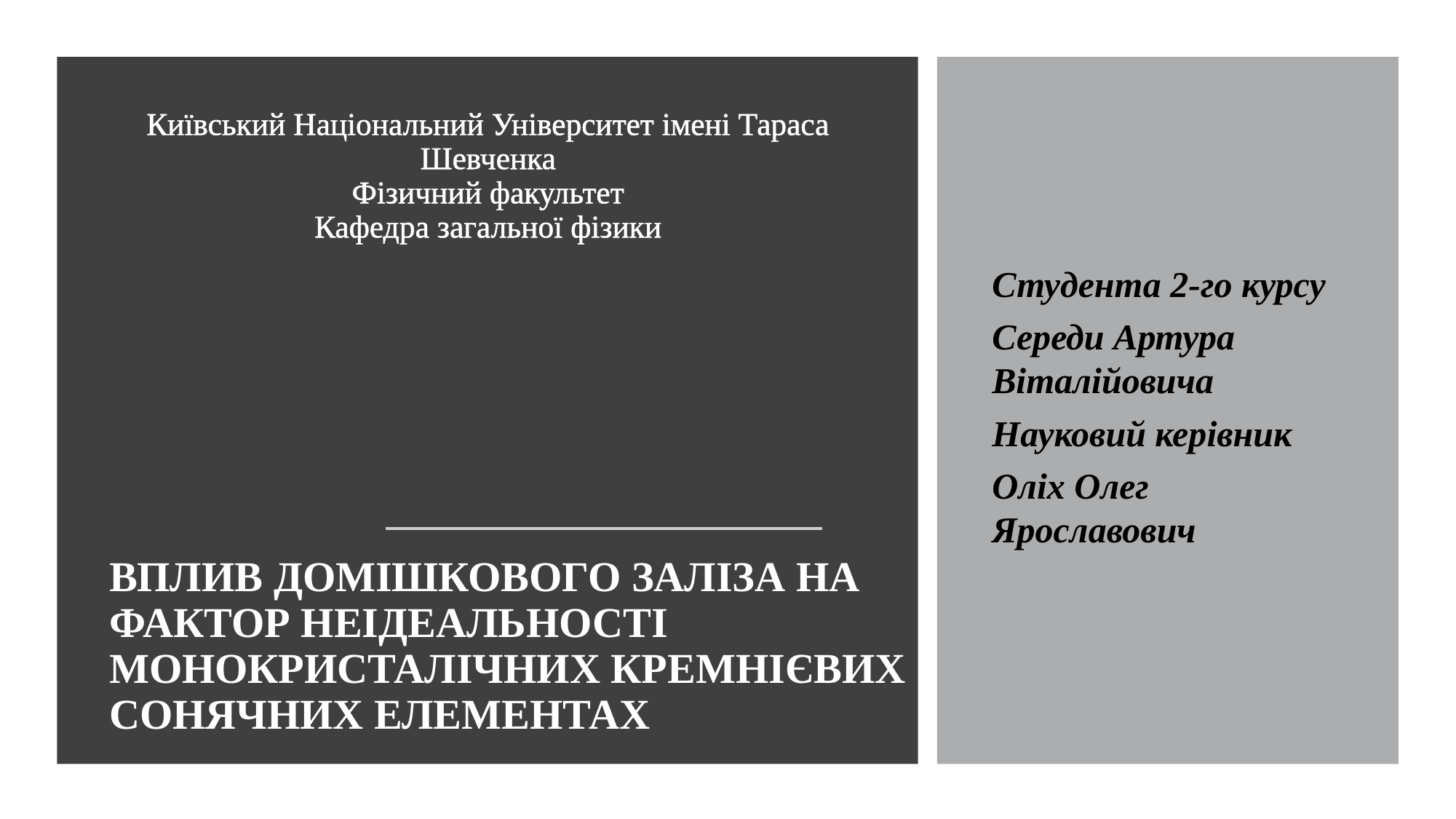

# Київський Національний Університет імені Тараса Шевченка Фізичний факультет Кафедра загальної фізики
Студента 2-го курсу
Середи Артура Віталійовича
Науковий керівник
Оліх Олег Ярославович

Вплив домішкового заліза на фактор неідеальності монокристалічних крЕмнієвих сонячних елементах